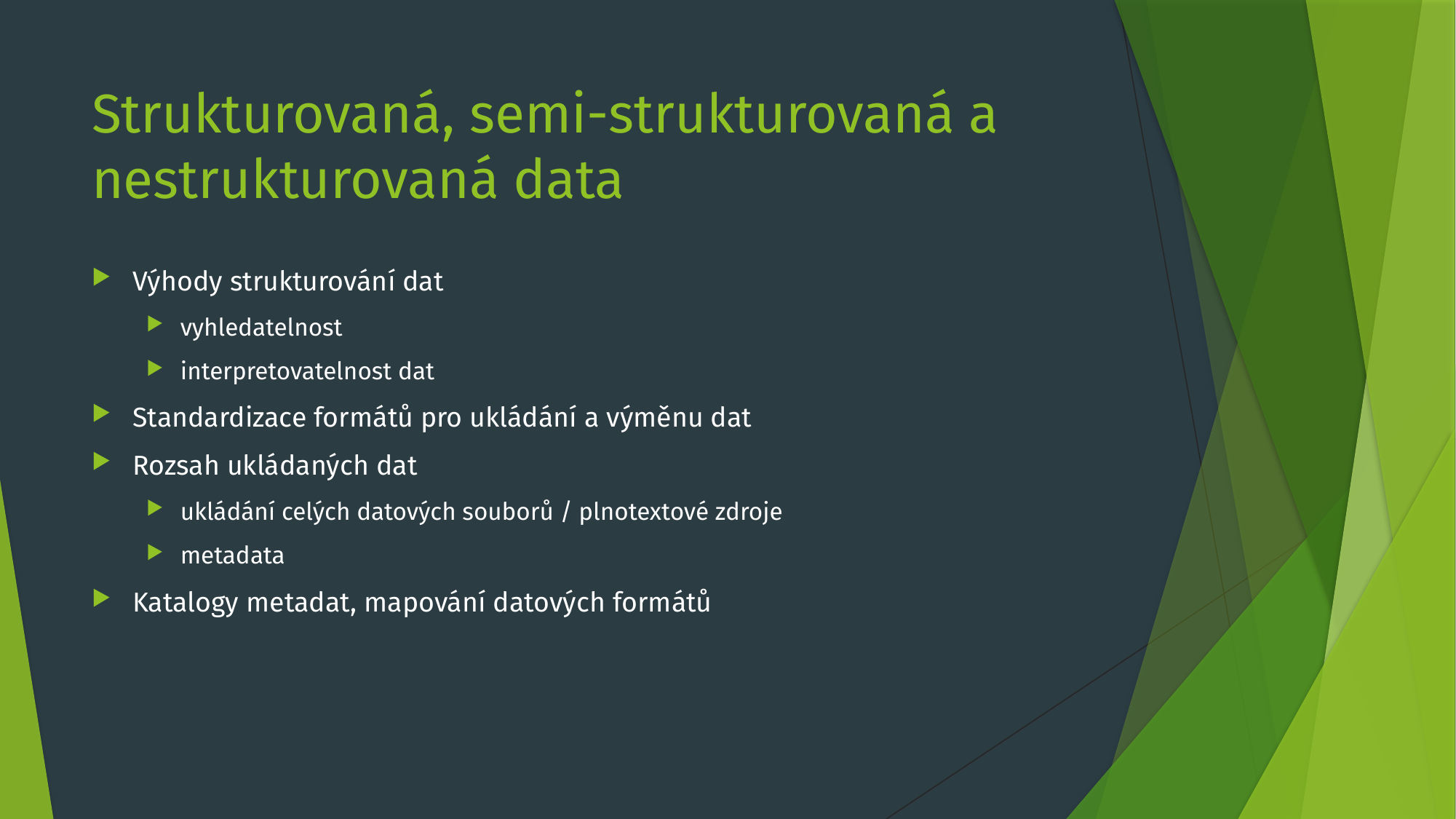

# Strukturovaná, semi-strukturovaná a nestrukturovaná data
Výhody strukturování dat
vyhledatelnost
interpretovatelnost dat
Standardizace formátů pro ukládání a výměnu dat
Rozsah ukládaných dat
ukládání celých datových souborů / plnotextové zdroje
metadata
Katalogy metadat, mapování datových formátů